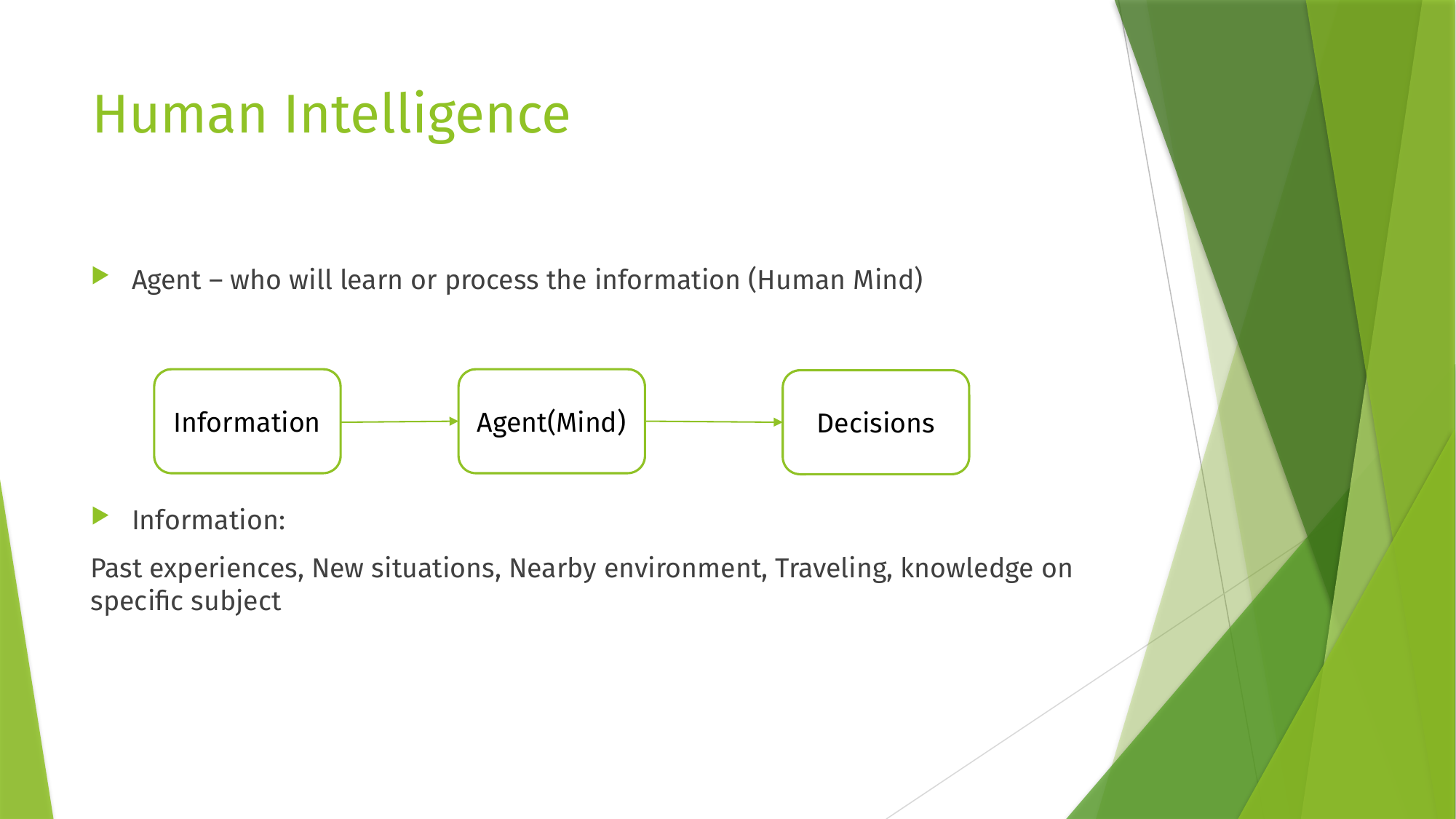

# Human Intelligence
Agent – who will learn or process the information (Human Mind)

Information:
Past experiences, New situations, Nearby environment, Traveling, knowledge on specific subject

Information
Agent(Mind)
Decisions